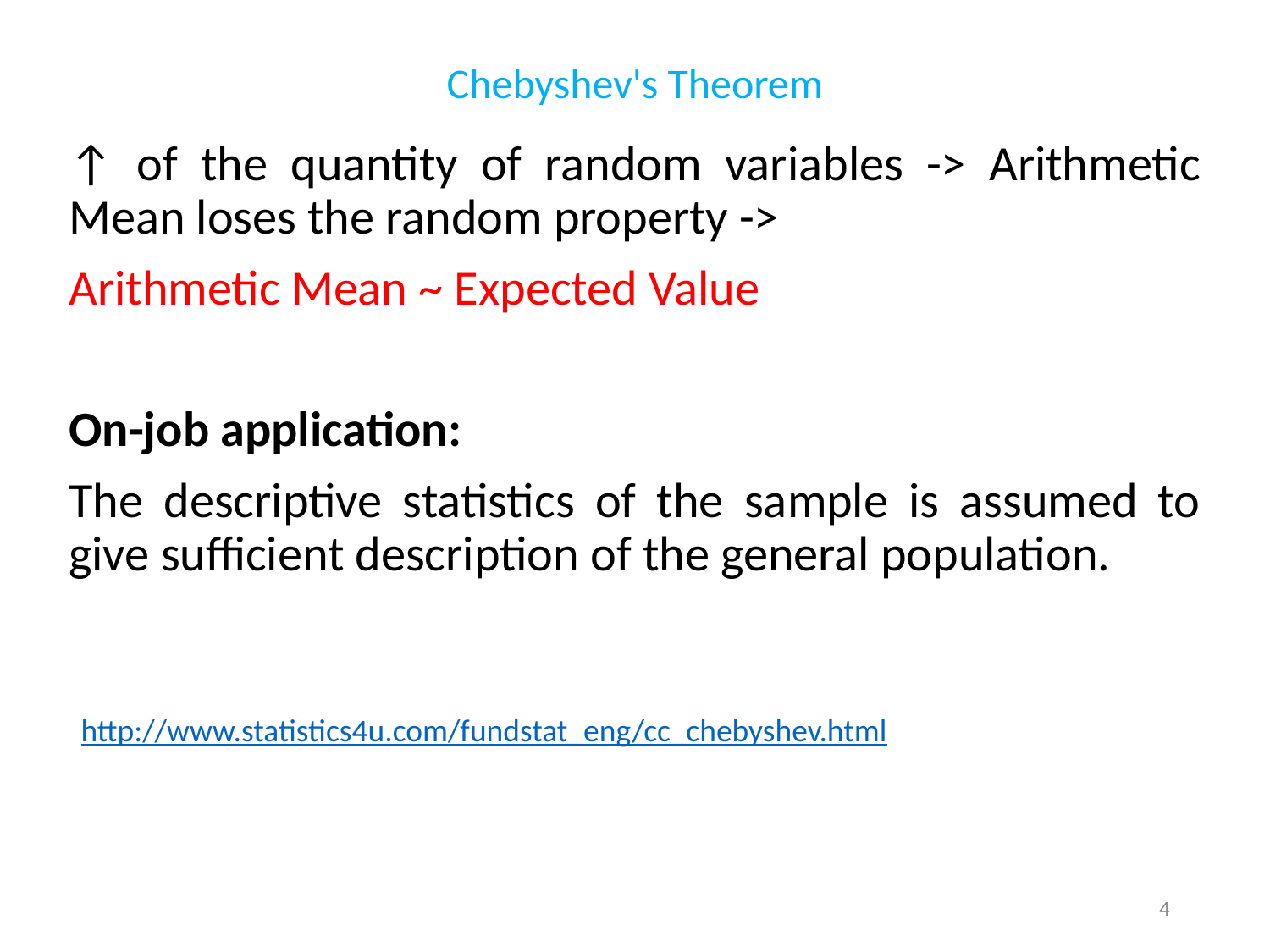

# Chebyshev's Theorem
↑ of the quantity of random variables -> Arithmetic Mean loses the random property ->
Arithmetic Mean ~ Expected Value

On-job application:
The descriptive statistics of the sample is assumed to give sufficient description of the general population.

http://www.statistics4u.com/fundstat_eng/cc_chebyshev.html
4